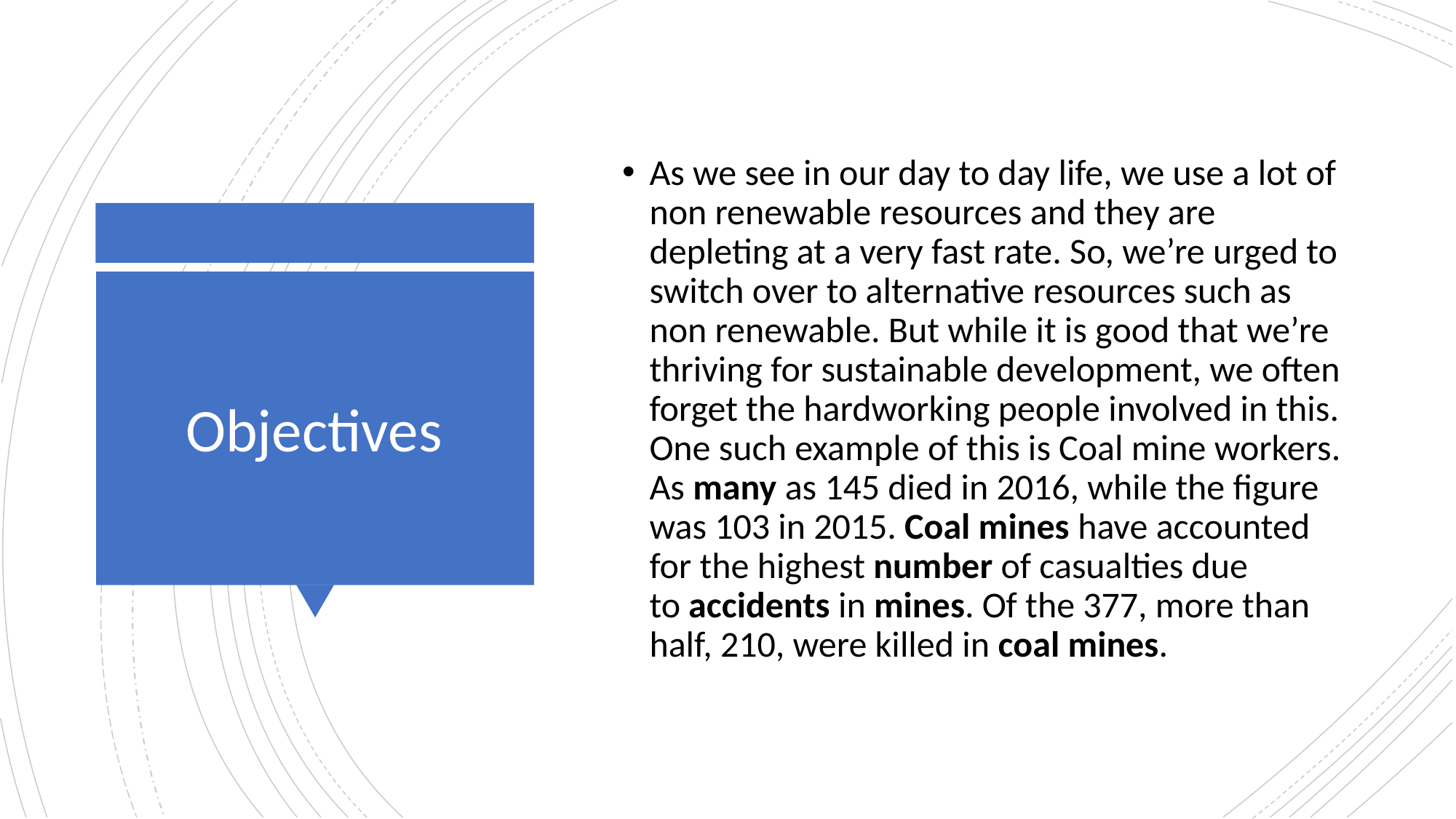

As we see in our day to day life, we use a lot of non renewable resources and they are depleting at a very fast rate. So, we’re urged to switch over to alternative resources such as non renewable. But while it is good that we’re thriving for sustainable development, we often forget the hardworking people involved in this. One such example of this is Coal mine workers. As many as 145 died in 2016, while the figure was 103 in 2015. Coal mines have accounted for the highest number of casualties due to accidents in mines. Of the 377, more than half, 210, were killed in coal mines.

# Objectives